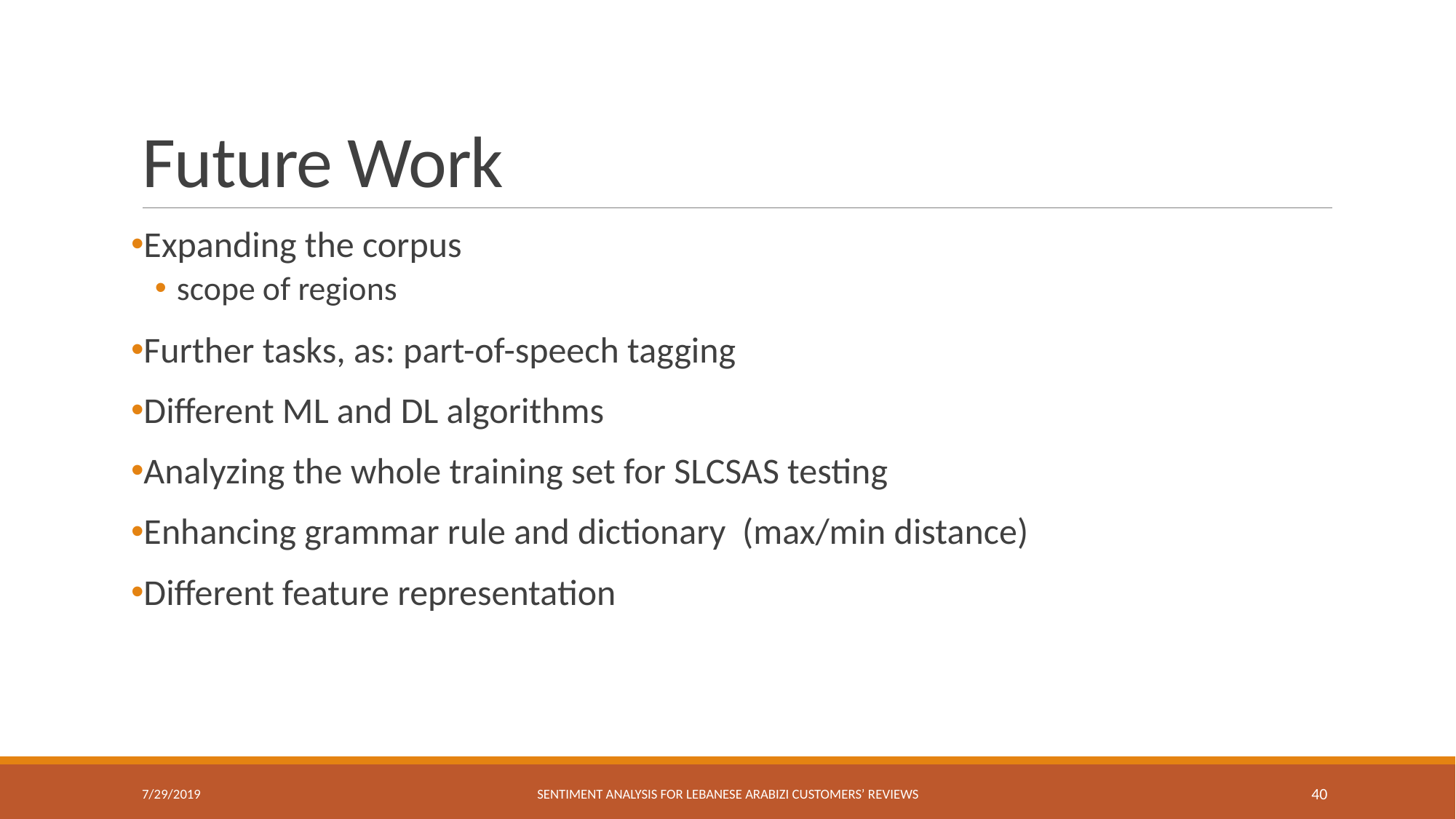

# Future Work
Expanding the corpus
scope of regions
Further tasks, as: part-of-speech tagging
Different ML and DL algorithms
Analyzing the whole training set for SLCSAS testing
Enhancing grammar rule and dictionary  (max/min distance)
Different feature representation
7/29/2019
Sentiment Analysis for Lebanese Arabizi Customers’ Reviews
40